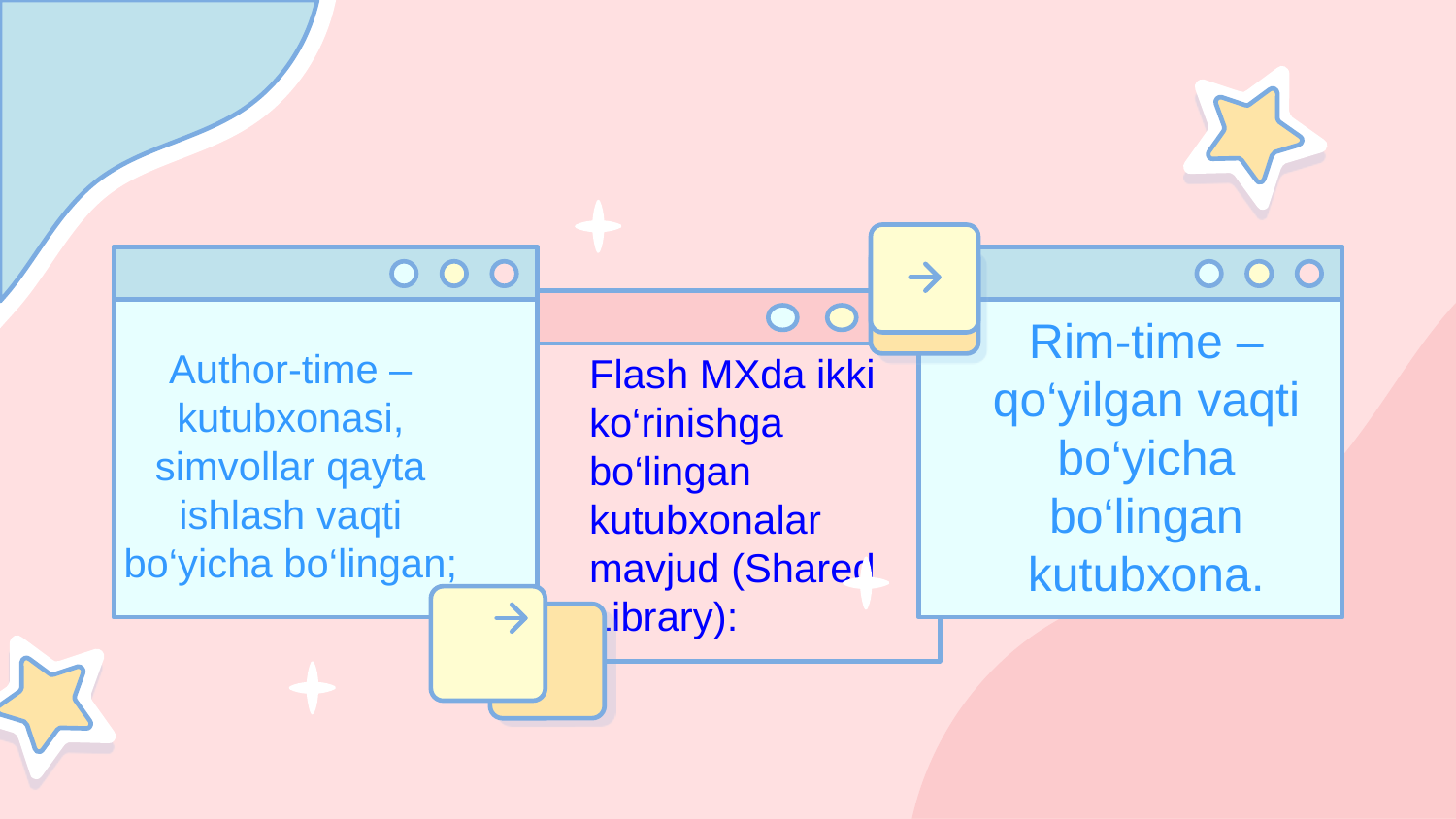

Author-time – kutubхоnаsi, simvоllаr qаytа ishlаsh vаqti bo‘yichа bo‘lingаn;
Rim-time – qo‘yilgаn vаqti bo‘yichа bo‘lingаn kutubхоnа.
Flash MXdа ikki ko‘rinishgа bo‘lingаn kutubхоnаlаr mаvjud (Shared Library):